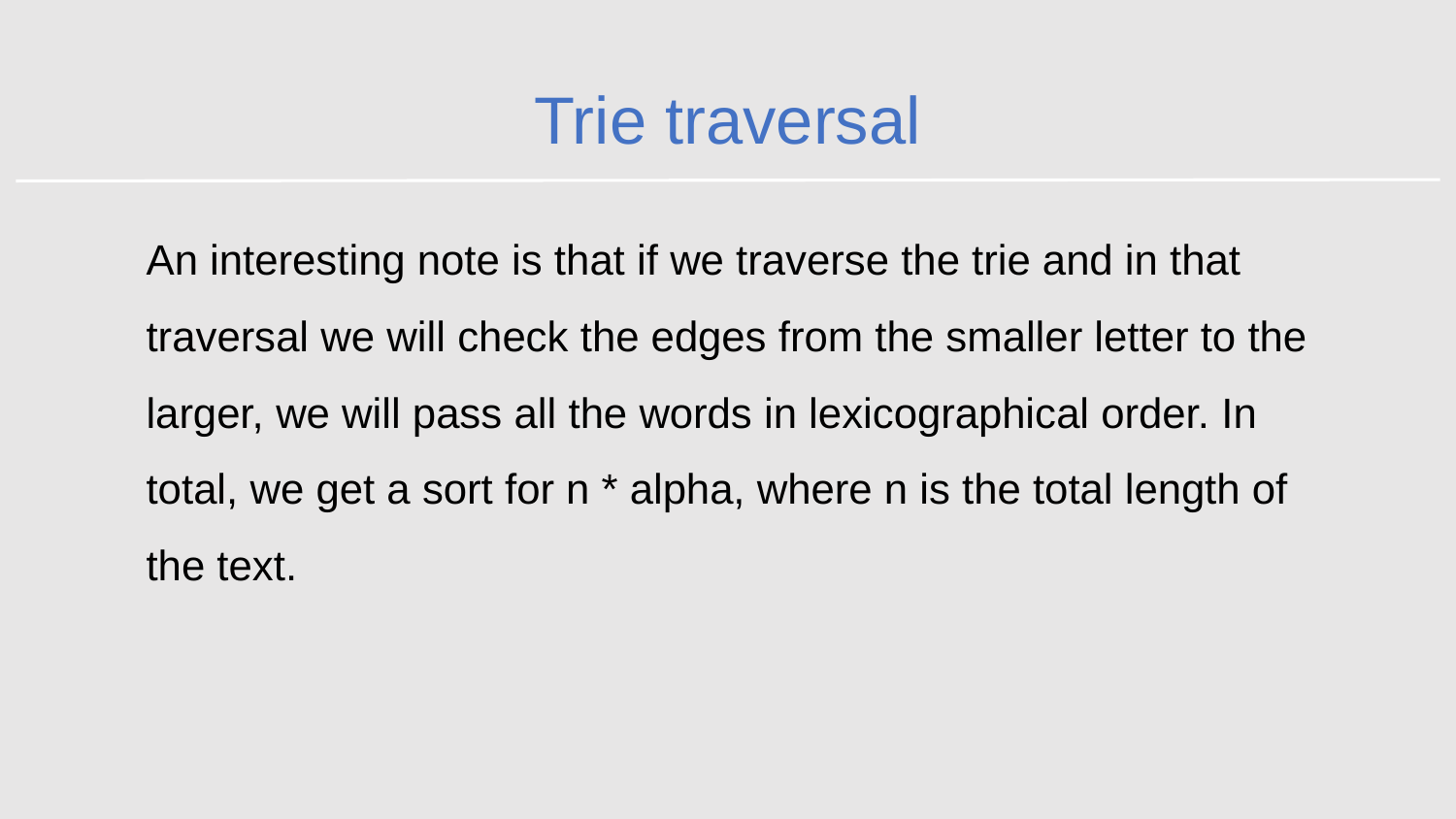

# Trie traversal
An interesting note is that if we traverse the trie and in that traversal we will check the edges from the smaller letter to the larger, we will pass all the words in lexicographical order. In total, we get a sort for n * alpha, where n is the total length of the text.